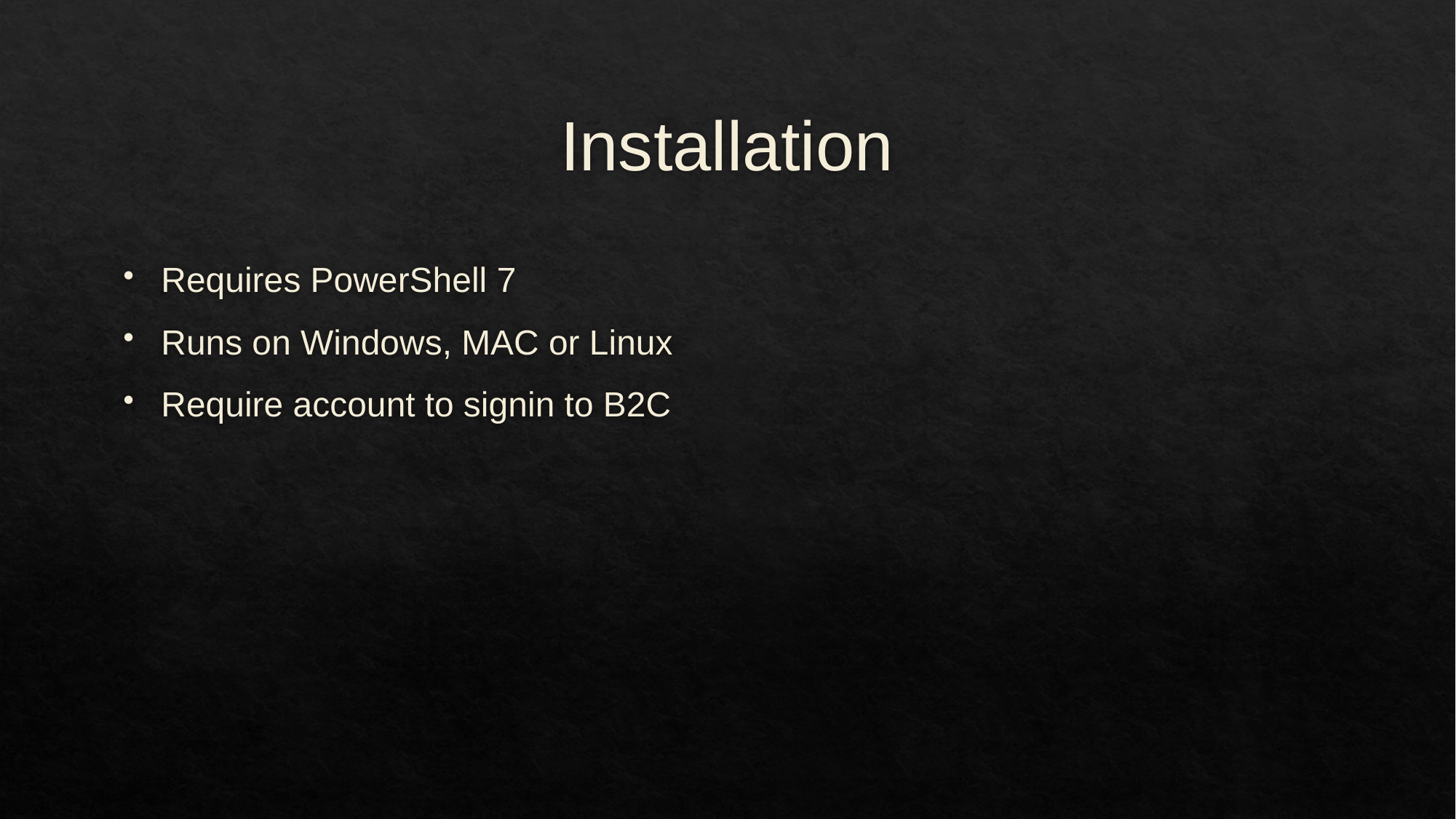

# Installation
Requires PowerShell 7
Runs on Windows, MAC or Linux
Require account to signin to B2C